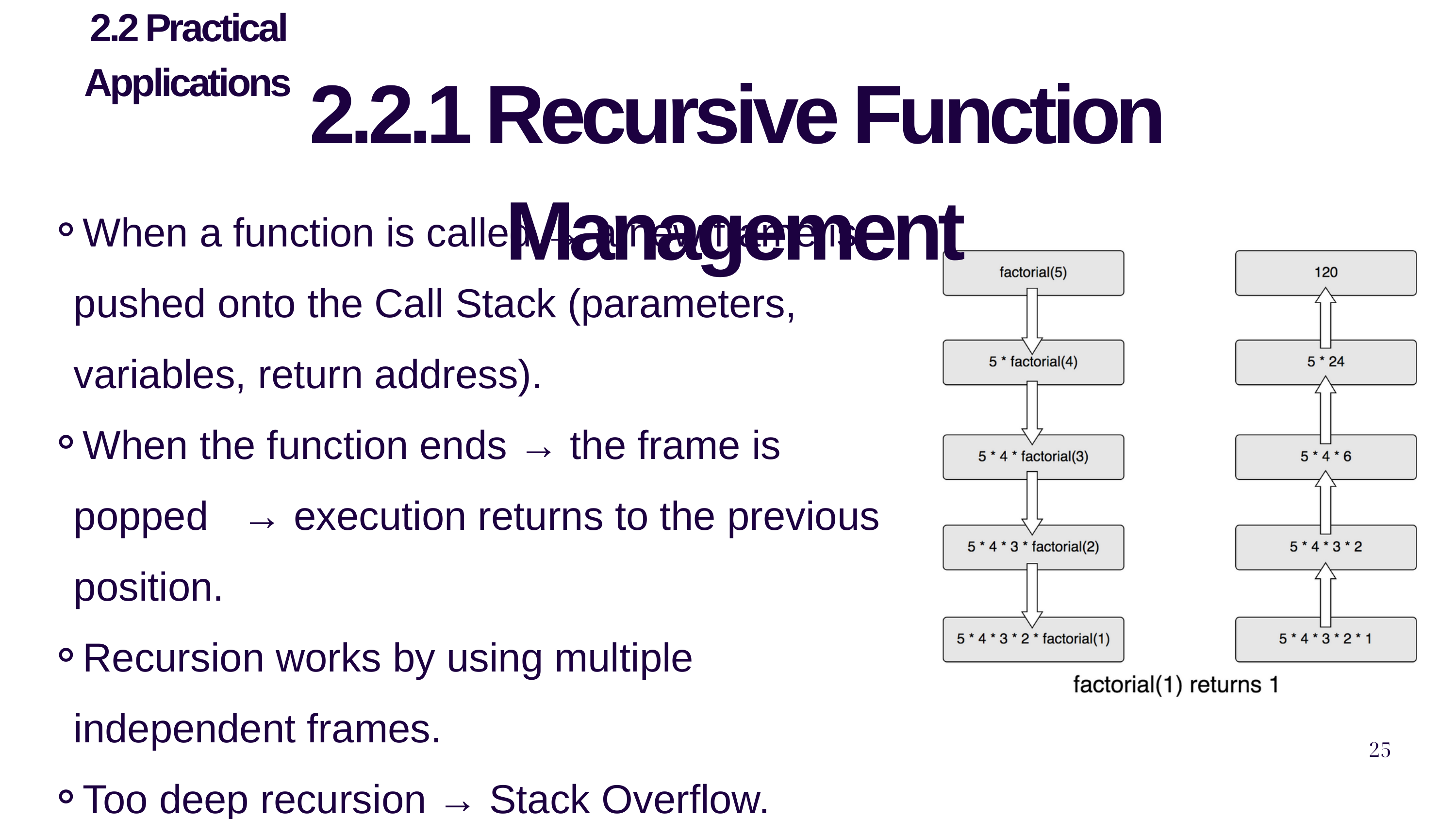

2.2 Practical Applications
2.2.1 Recursive Function Management
When a function is called → a new frame is pushed onto the Call Stack (parameters, variables, return address).
When the function ends → the frame is popped   → execution returns to the previous position.
Recursion works by using multiple independent frames.
Too deep recursion → Stack Overflow.

25